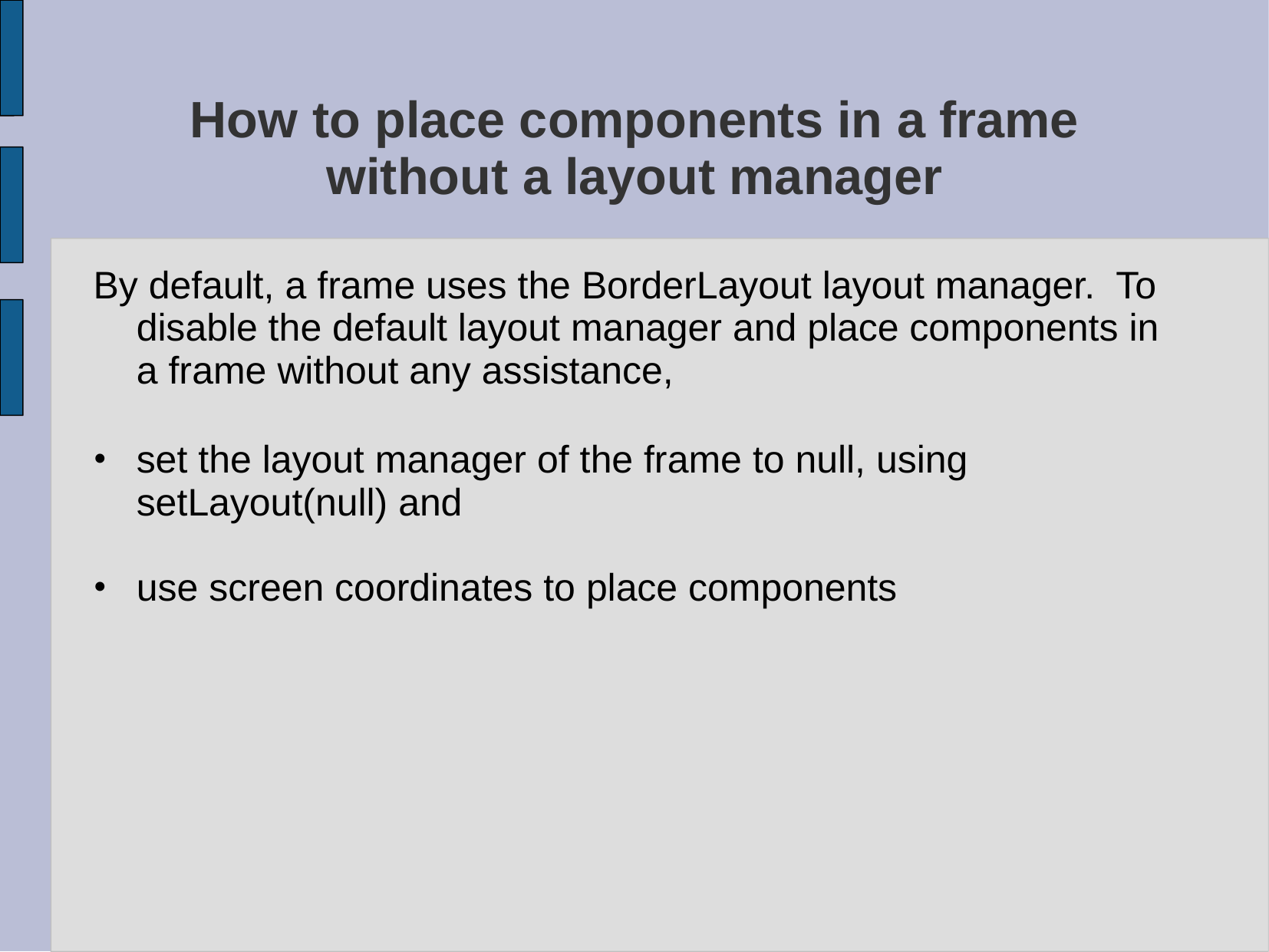

# How to place components in a frame without a layout manager
By default, a frame uses the BorderLayout layout manager.  To disable the default layout manager and place components in a frame without any assistance,
set the layout manager of the frame to null, using setLayout(null) and
use screen coordinates to place components